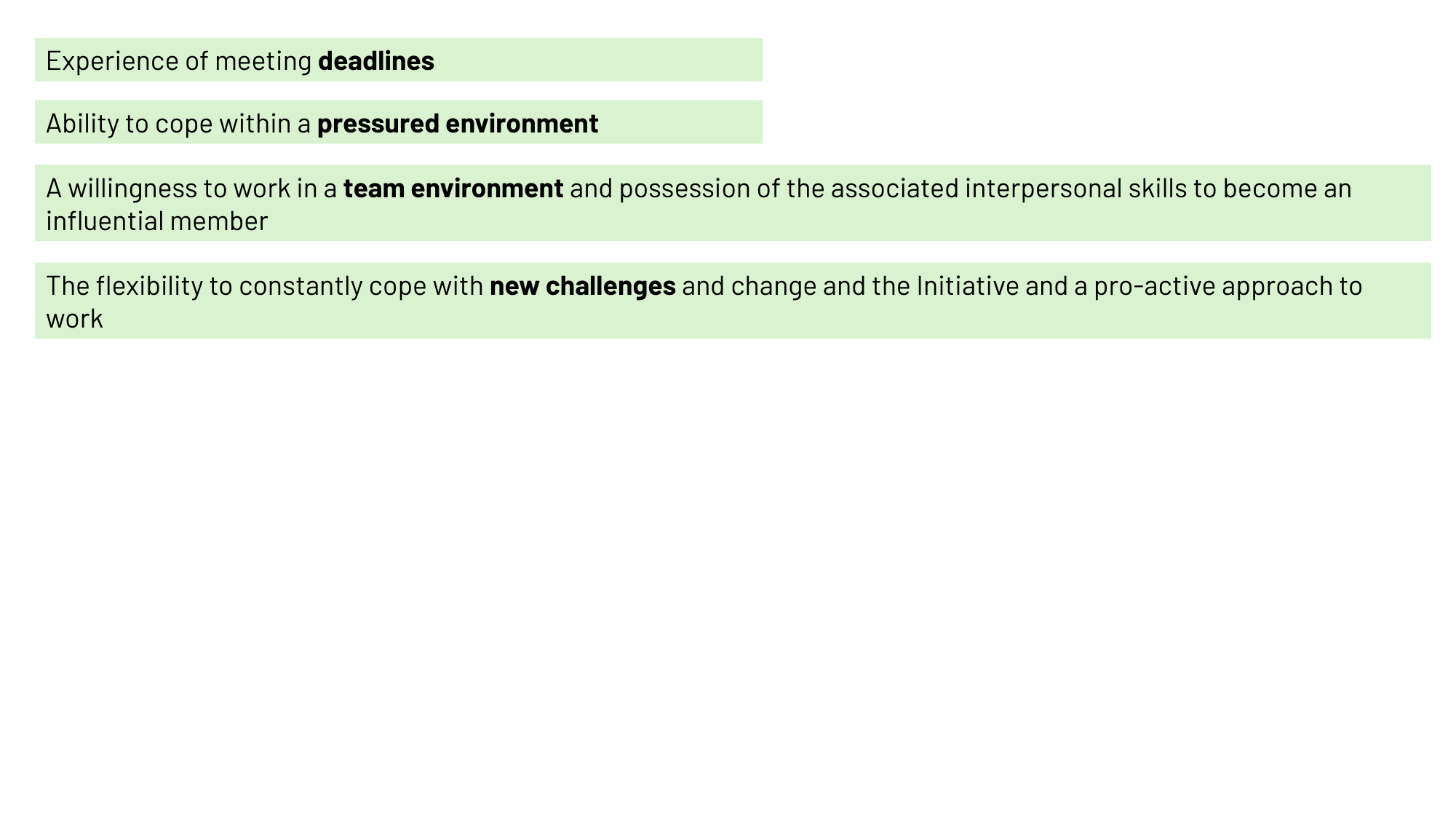

Experience of meeting deadlines
Ability to cope within a pressured environment
A willingness to work in a team environment and possession of the associated interpersonal skills to become an influential member
The flexibility to constantly cope with new challenges and change and the Initiative and a pro-active approach to work